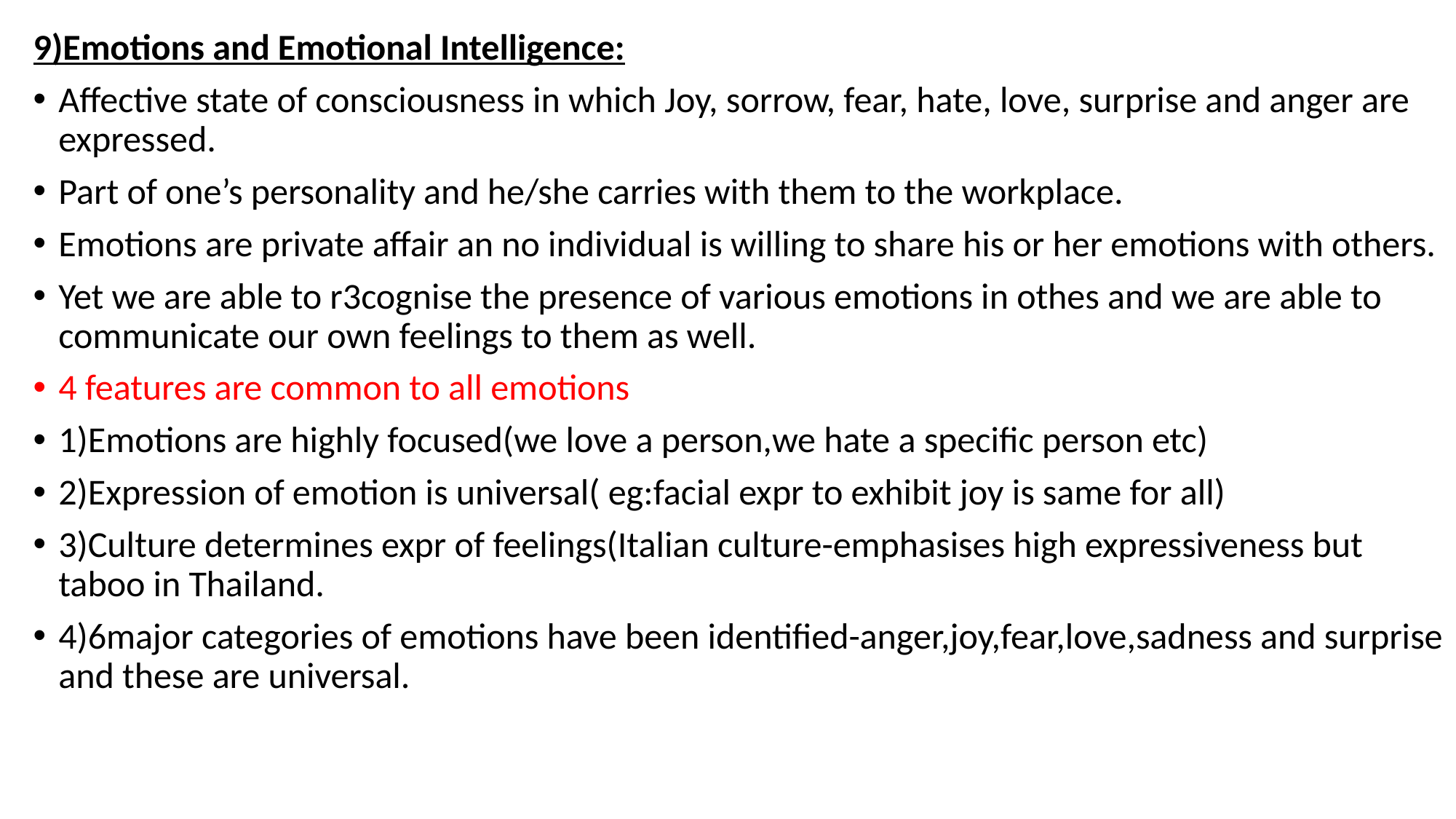

9)Emotions and Emotional Intelligence:
Affective state of consciousness in which Joy, sorrow, fear, hate, love, surprise and anger are expressed.
Part of one’s personality and he/she carries with them to the workplace.
Emotions are private affair an no individual is willing to share his or her emotions with others.
Yet we are able to r3cognise the presence of various emotions in othes and we are able to communicate our own feelings to them as well.
4 features are common to all emotions
1)Emotions are highly focused(we love a person,we hate a specific person etc)
2)Expression of emotion is universal( eg:facial expr to exhibit joy is same for all)
3)Culture determines expr of feelings(Italian culture-emphasises high expressiveness but taboo in Thailand.
4)6major categories of emotions have been identified-anger,joy,fear,love,sadness and surprise and these are universal.